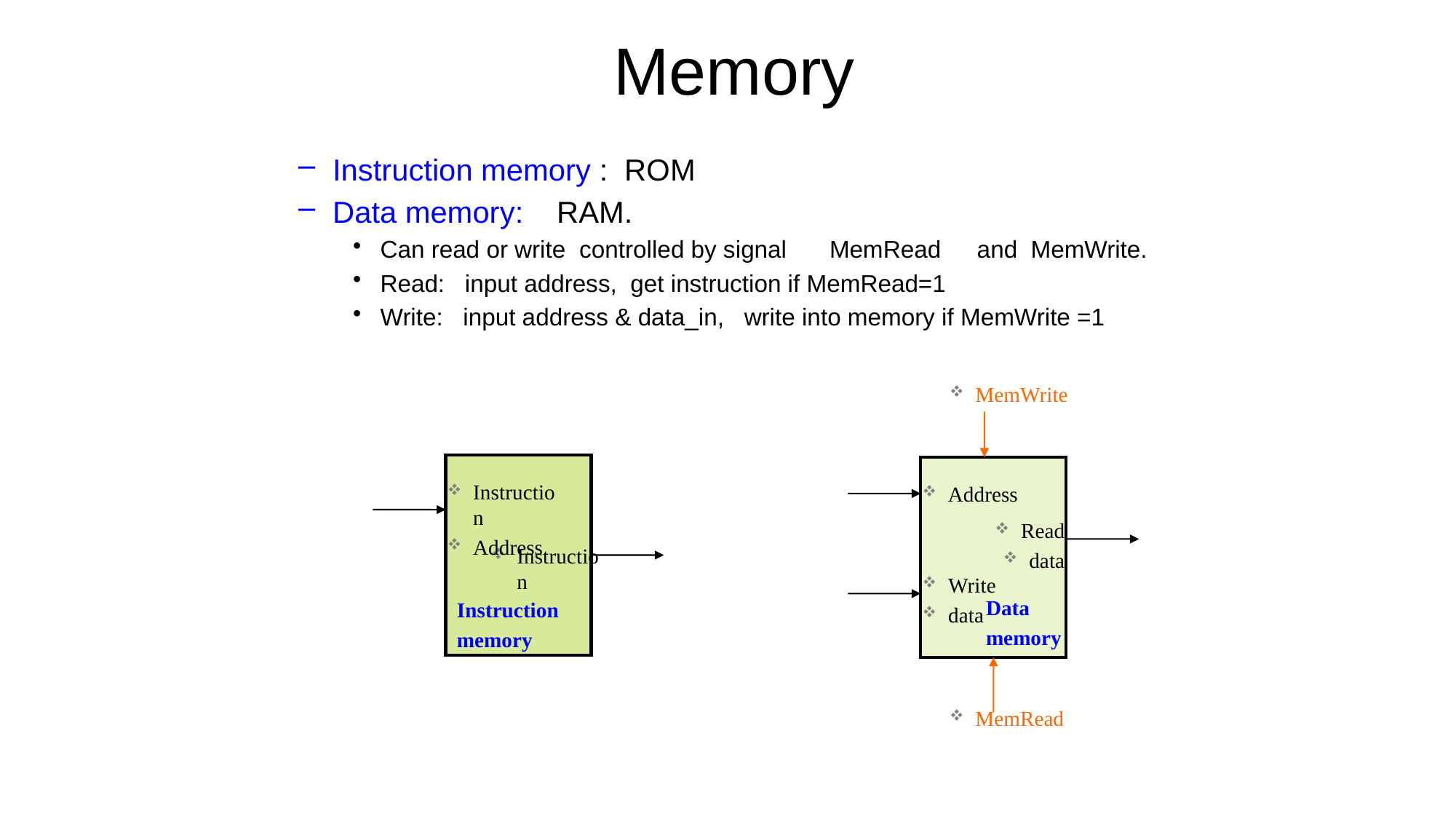

# Memory

Instruction memory :  ROM
Data memory:    RAM.
Can read or write  controlled by signal 　MemRead　and  MemWrite.
Read:   input address,  get instruction if MemRead=1
Write:   input address & data_in,   write into memory if MemWrite =1
MemWrite

Address

Read
data

Write
data
Data
memory

MemRead

Instruction
Address

Instruction

Instruction
memory